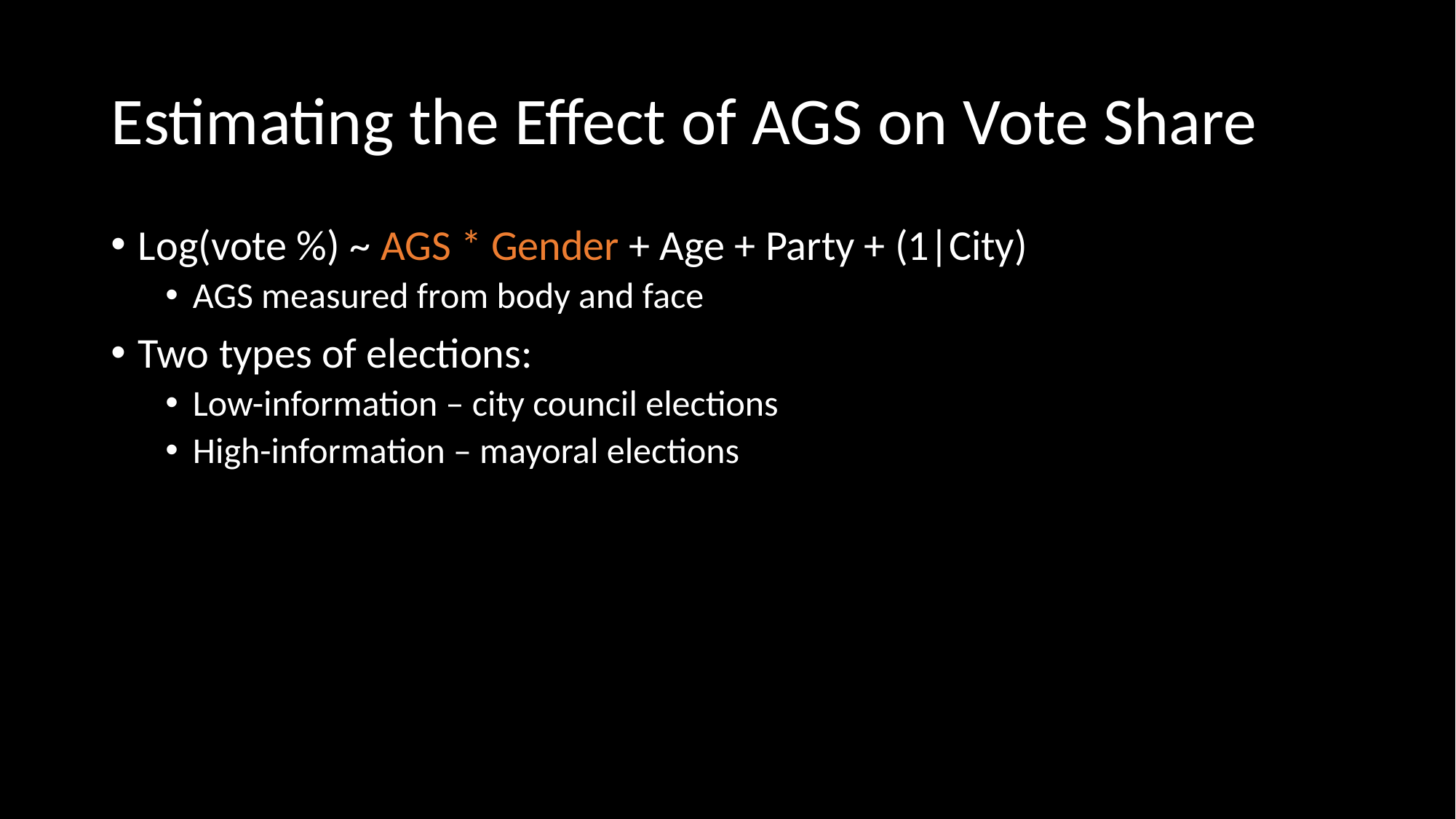

# Estimating the Effect of AGS on Vote Share
Log(vote %) ~ AGS * Gender + Age + Party + (1|City)
AGS measured from body and face
Two types of elections:
Low-information – city council elections
High-information – mayoral elections